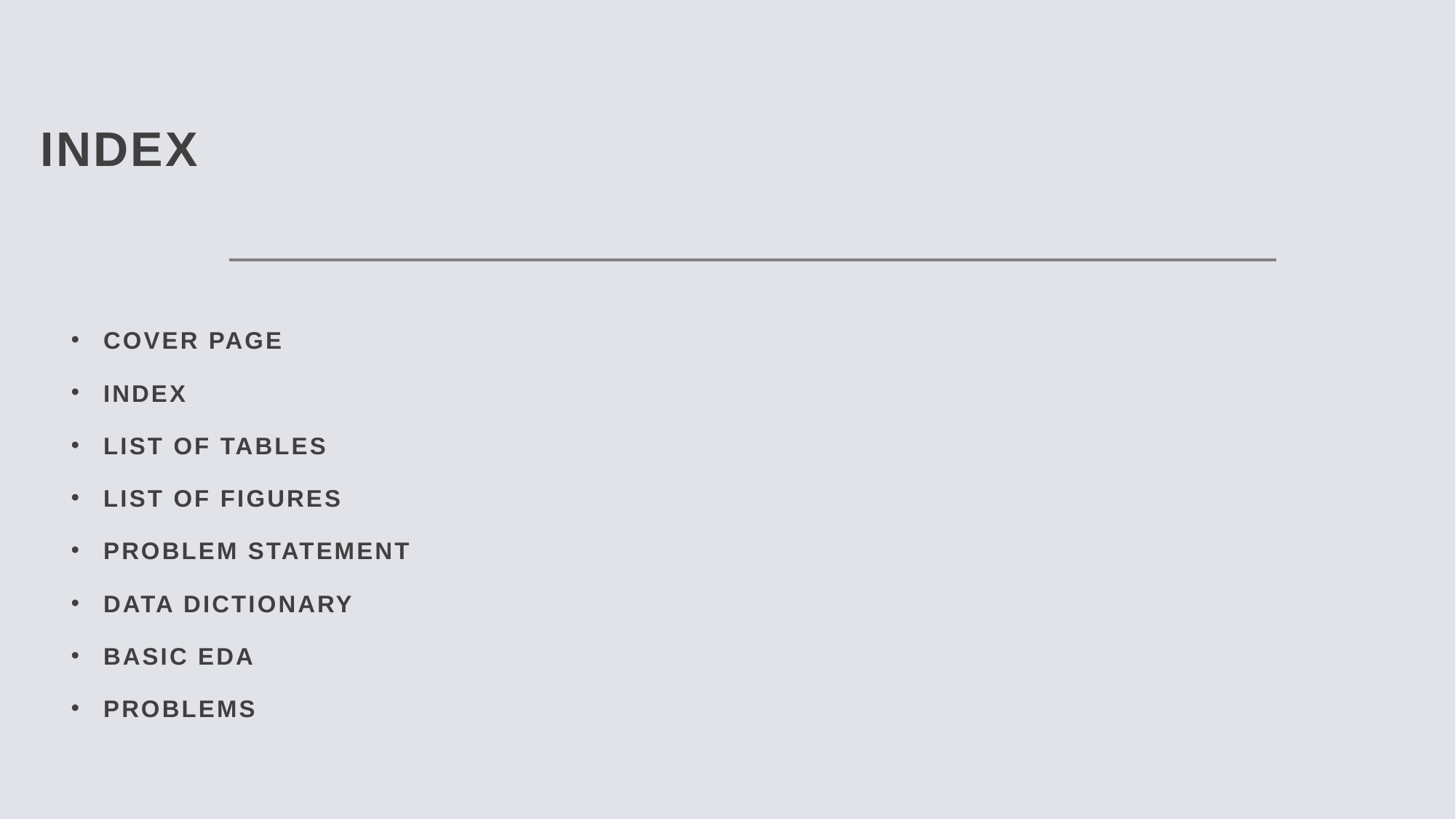

# INDEX
COVER PAGE
INDEX
LIST OF TABLES
LIST OF FIGURES
PROBLEM STATEMENT
DATA DICTIONARY
BASIC EDA
PROBLEMS